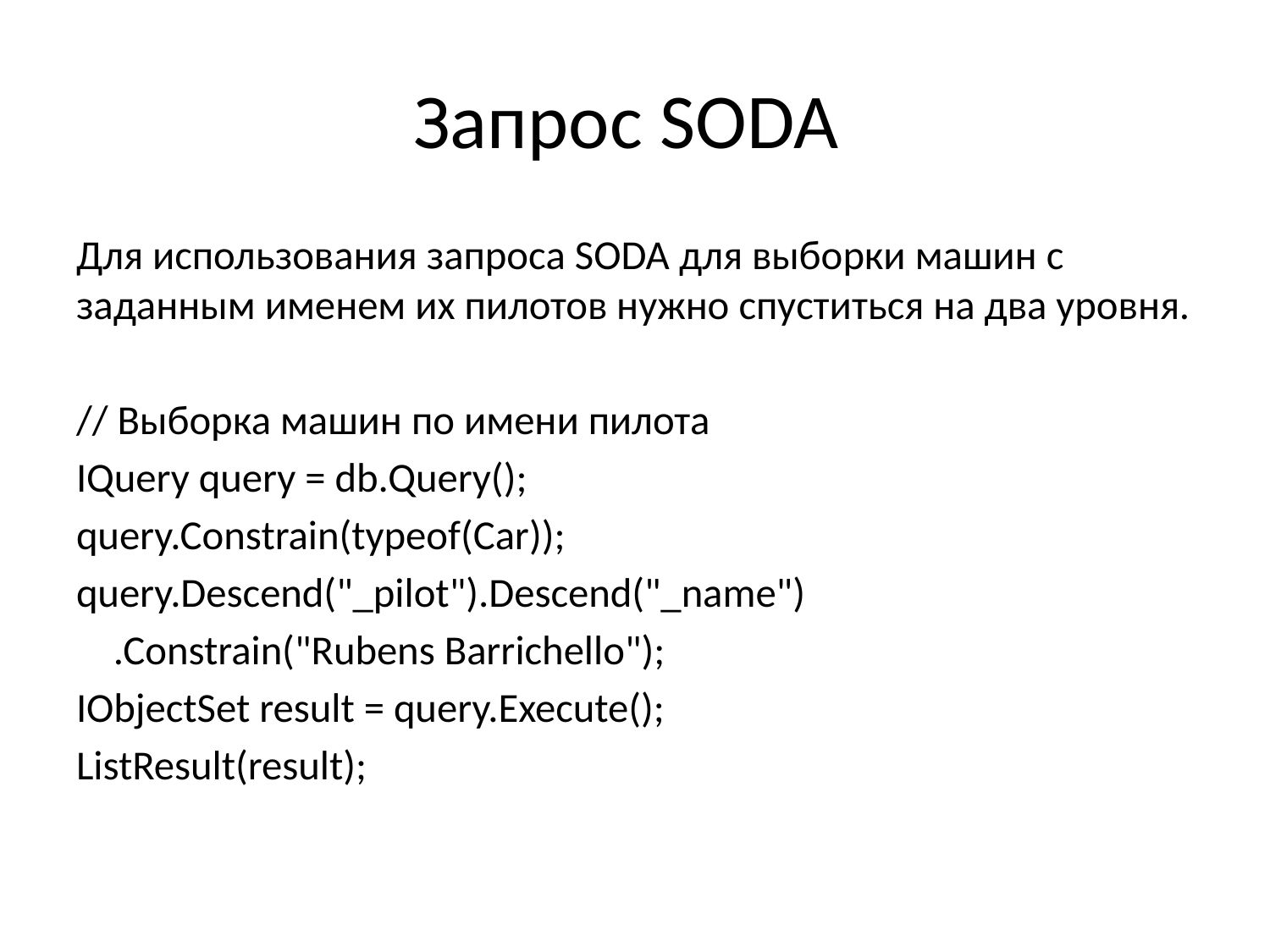

# Запрос SODA
Для использования запроса SODA для выборки машин с заданным именем их пилотов нужно спуститься на два уровня.

// Выборка машин по имени пилота
IQuery query = db.Query();
query.Constrain(typeof(Car));
query.Descend("_pilot").Descend("_name")
    .Constrain("Rubens Barrichello");
IObjectSet result = query.Execute();
ListResult(result);